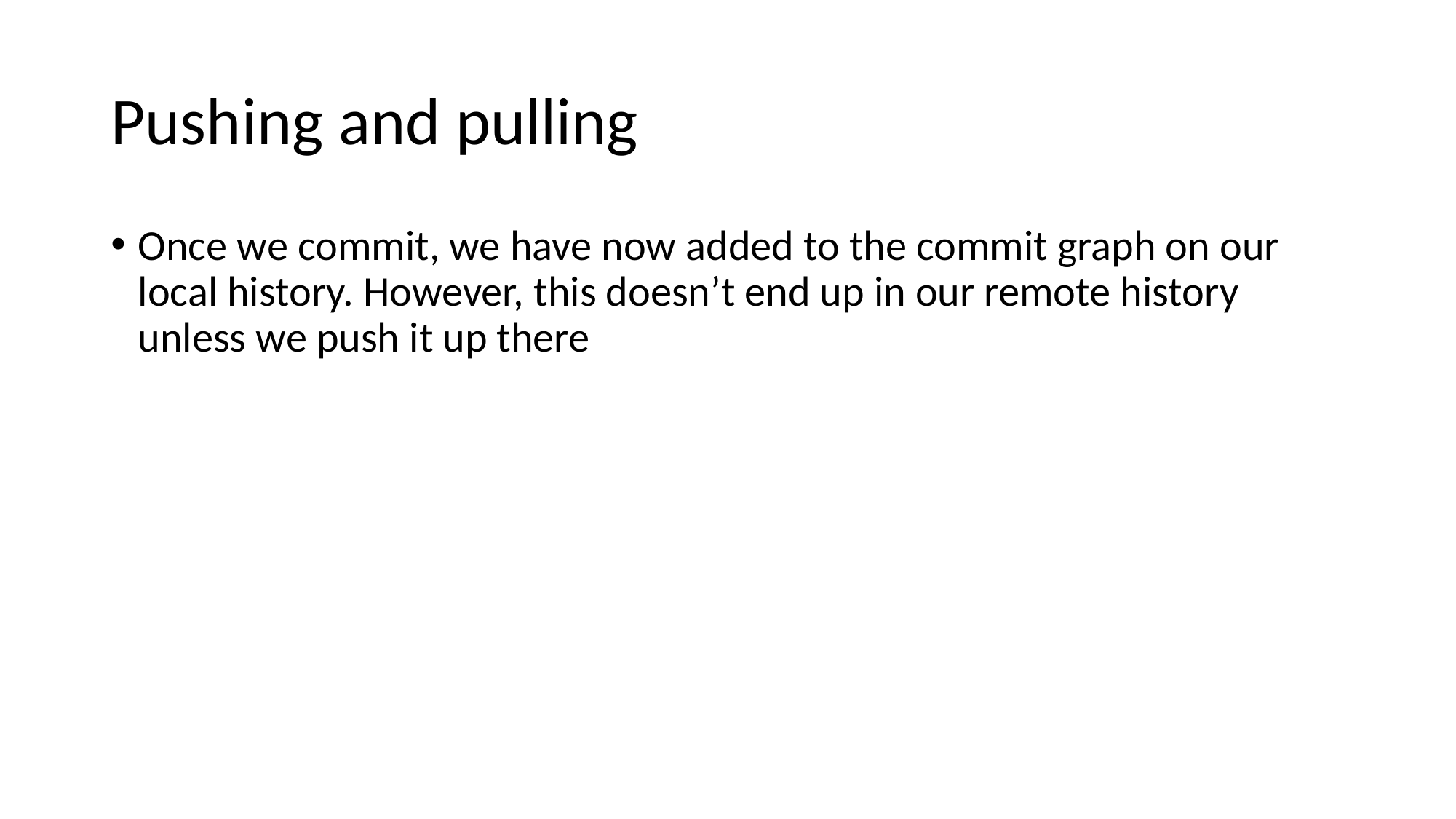

# Pushing and pulling
Once we commit, we have now added to the commit graph on our local history. However, this doesn’t end up in our remote history unless we push it up there